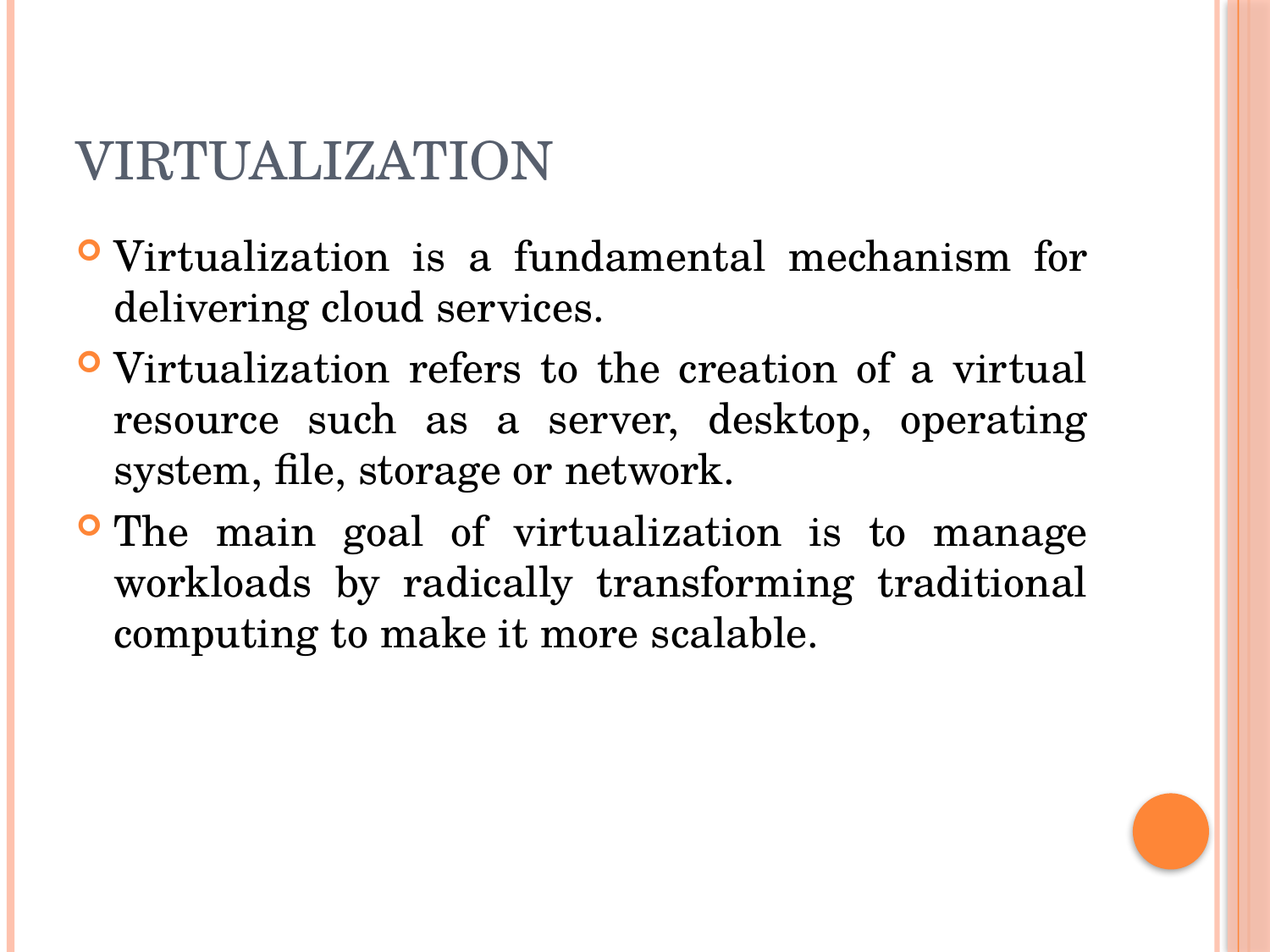

# Virtualization
Virtualization is a fundamental mechanism for delivering cloud services.
Virtualization refers to the creation of a virtual resource such as a server, desktop, operating system, file, storage or network.
The main goal of virtualization is to manage workloads by radically transforming traditional computing to make it more scalable.